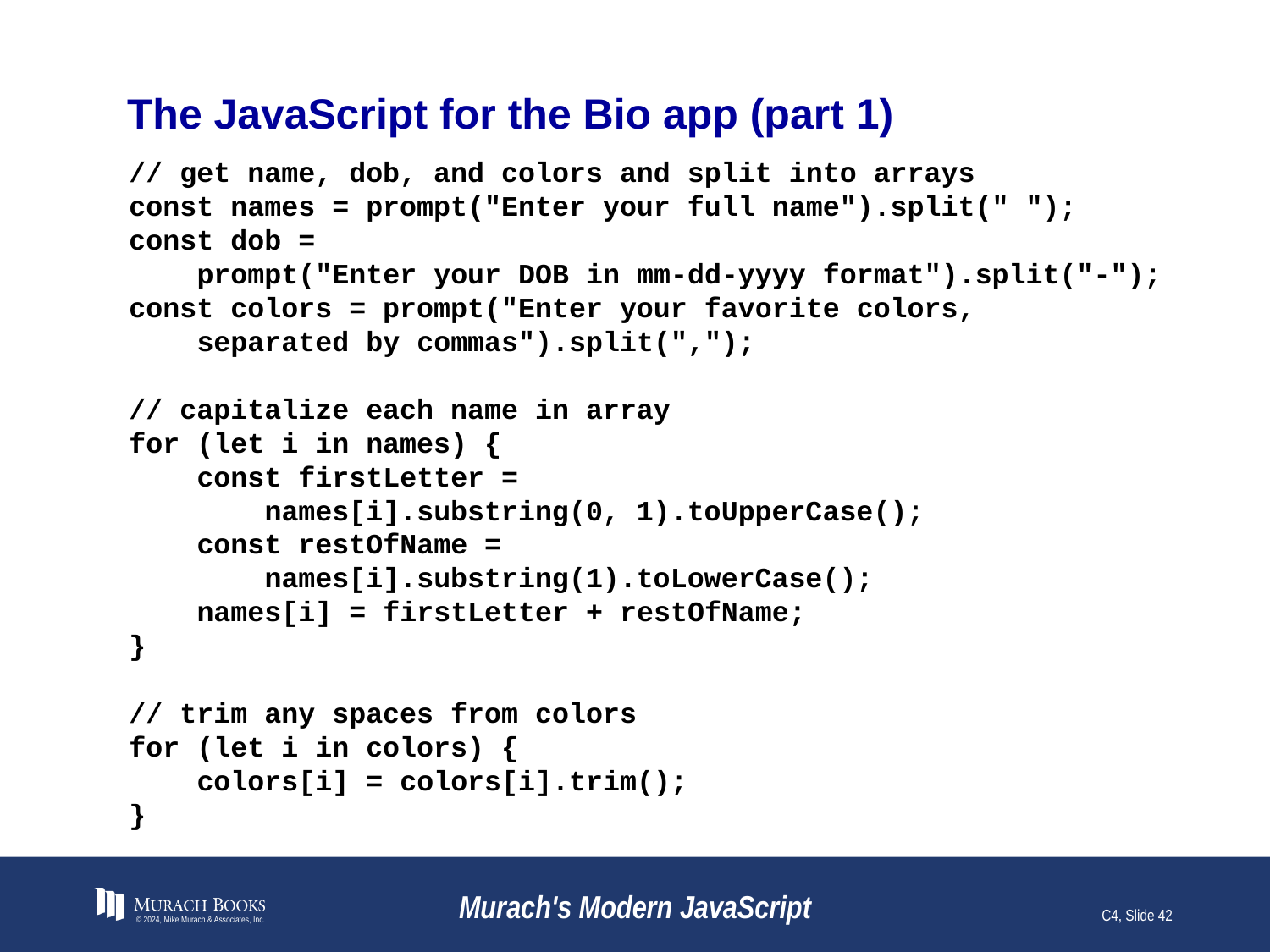

# The JavaScript for the Bio app (part 1)
// get name, dob, and colors and split into arrays
const names = prompt("Enter your full name").split(" ");
const dob =
    prompt("Enter your DOB in mm-dd-yyyy format").split("-");
const colors = prompt("Enter your favorite colors,
    separated by commas").split(",");

// capitalize each name in array
for (let i in names) {
    const firstLetter =
        names[i].substring(0, 1).toUpperCase();
    const restOfName =
        names[i].substring(1).toLowerCase();
    names[i] = firstLetter + restOfName;
}

// trim any spaces from colors
for (let i in colors) {
    colors[i] = colors[i].trim();
}

© 2024, Mike Murach & Associates, Inc.
Murach's Modern JavaScript

C4, Slide 42